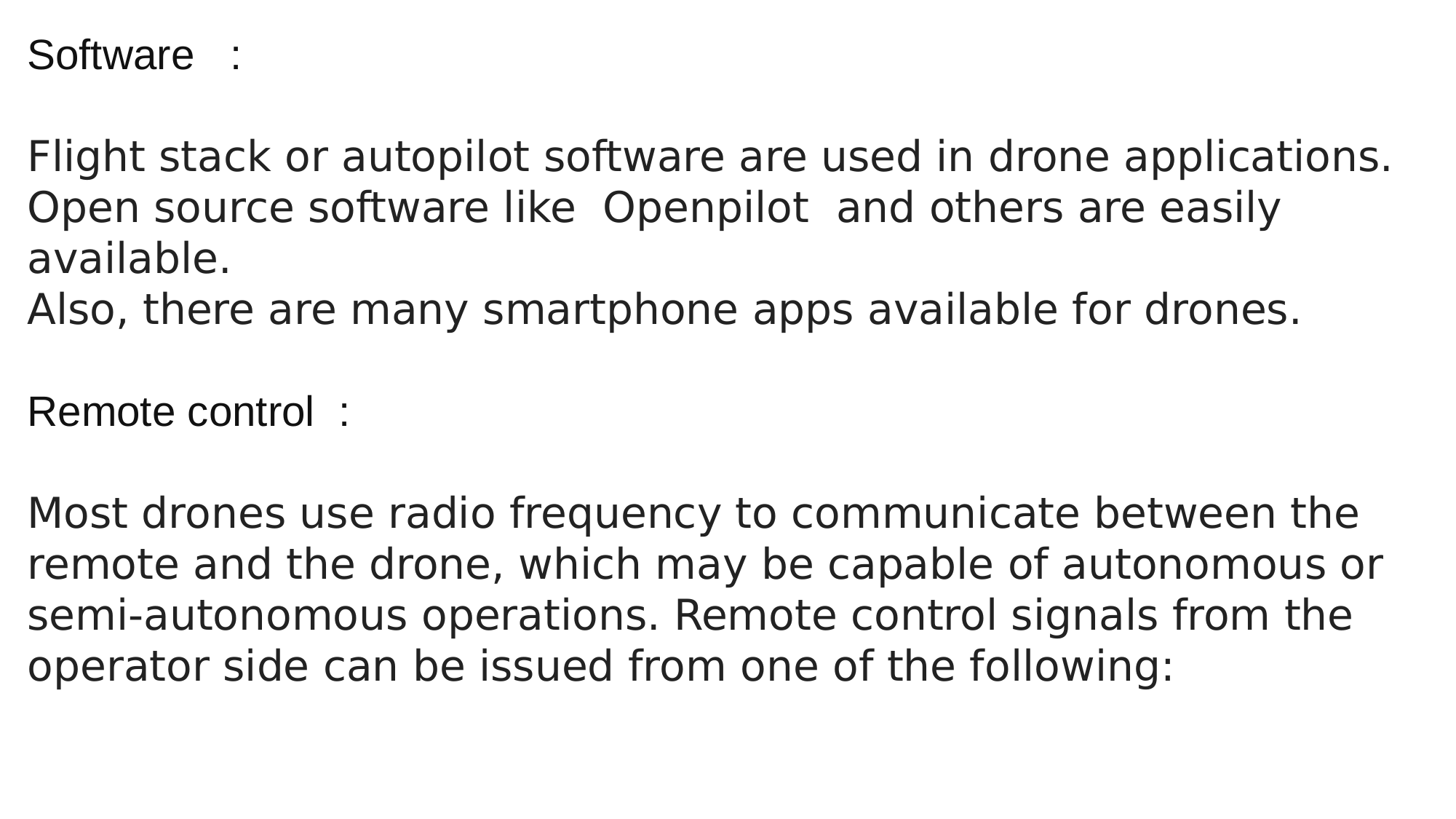

Software   :

Flight stack or autopilot software are used in drone applications. Open source software like  Openpilot  and others are easily available.
Also, there are many smartphone apps available for drones.

Remote control  :

Most drones use radio frequency to communicate between the remote and the drone, which may be capable of autonomous or semi-autonomous operations. Remote control signals from the operator side can be issued from one of the following: